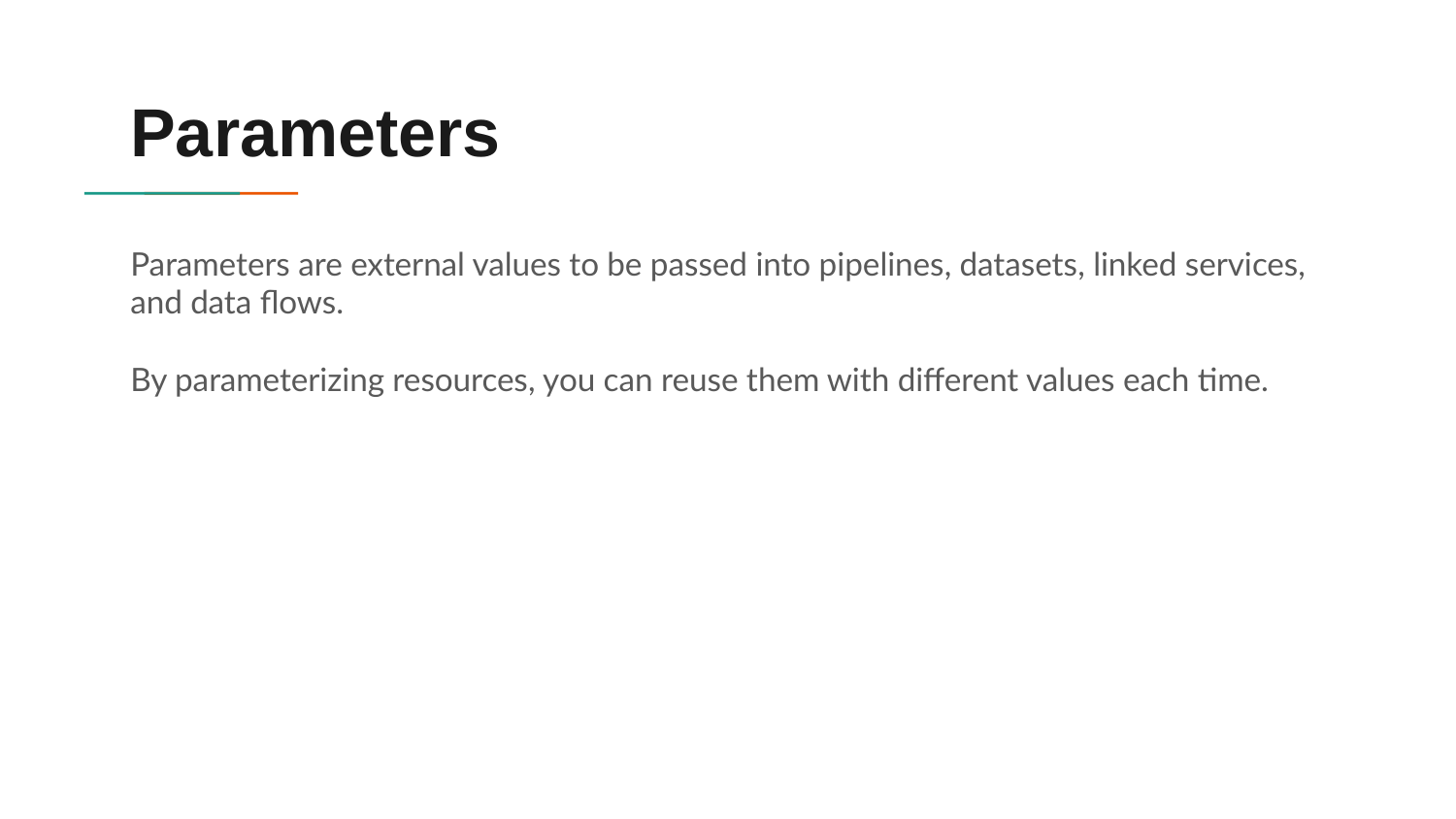

# Parameters

Parameters are external values to be passed into pipelines, datasets, linked services, and data flows.

By parameterizing resources, you can reuse them with different values each time.